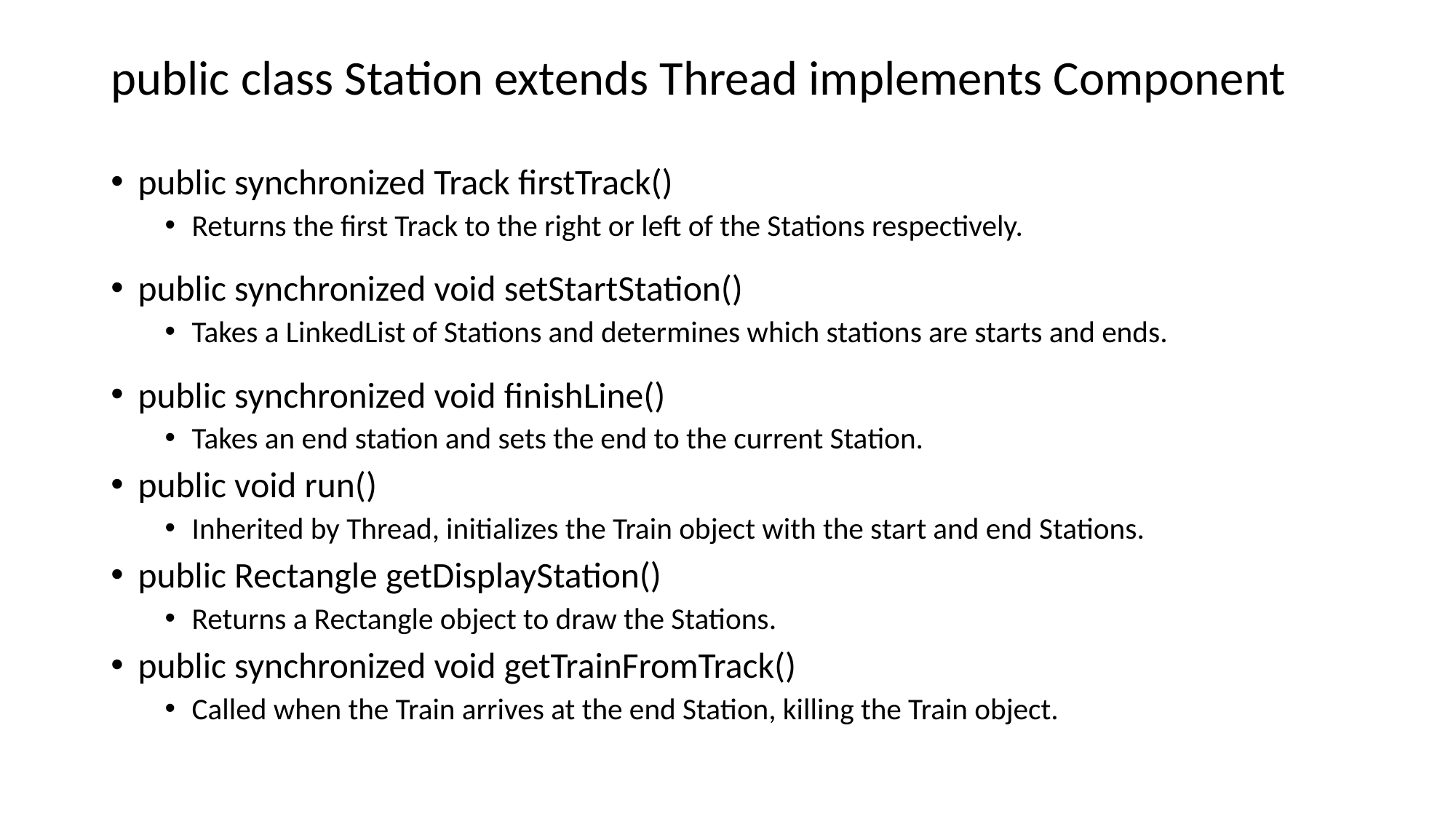

# public class Station extends Thread implements Component
public synchronized Track firstTrack()
Returns the first Track to the right or left of the Stations respectively.

public synchronized void setStartStation()
Takes a LinkedList of Stations and determines which stations are starts and ends.

public synchronized void finishLine()
Takes an end station and sets the end to the current Station.

public void run()
Inherited by Thread, initializes the Train object with the start and end Stations.

public Rectangle getDisplayStation()
Returns a Rectangle object to draw the Stations.

public synchronized void getTrainFromTrack()
Called when the Train arrives at the end Station, killing the Train object.